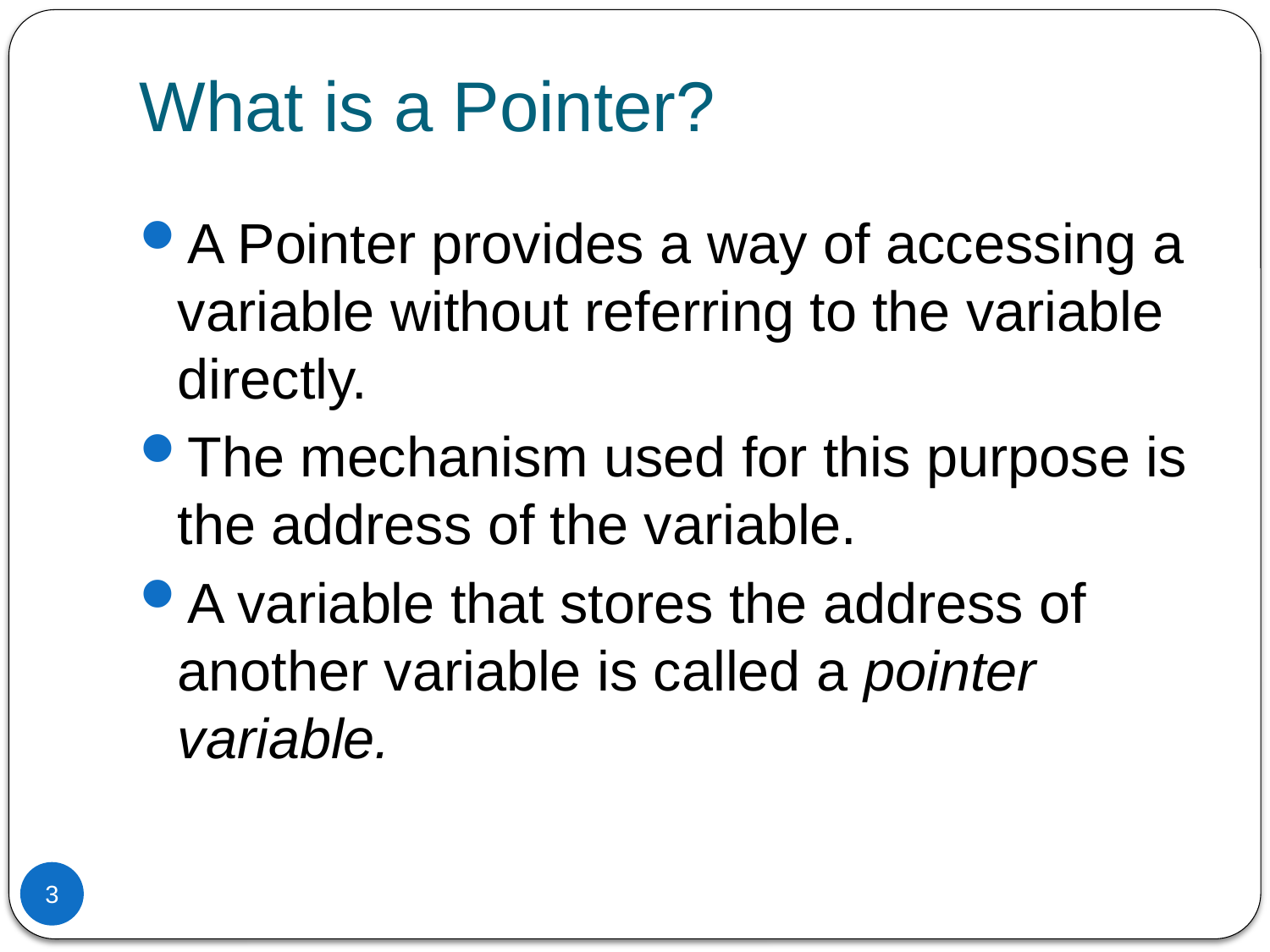

# What is a Pointer?
A Pointer provides a way of accessing a variable without referring to the variable directly.
The mechanism used for this purpose is the address of the variable.
A variable that stores the address of another variable is called a pointer variable.

3